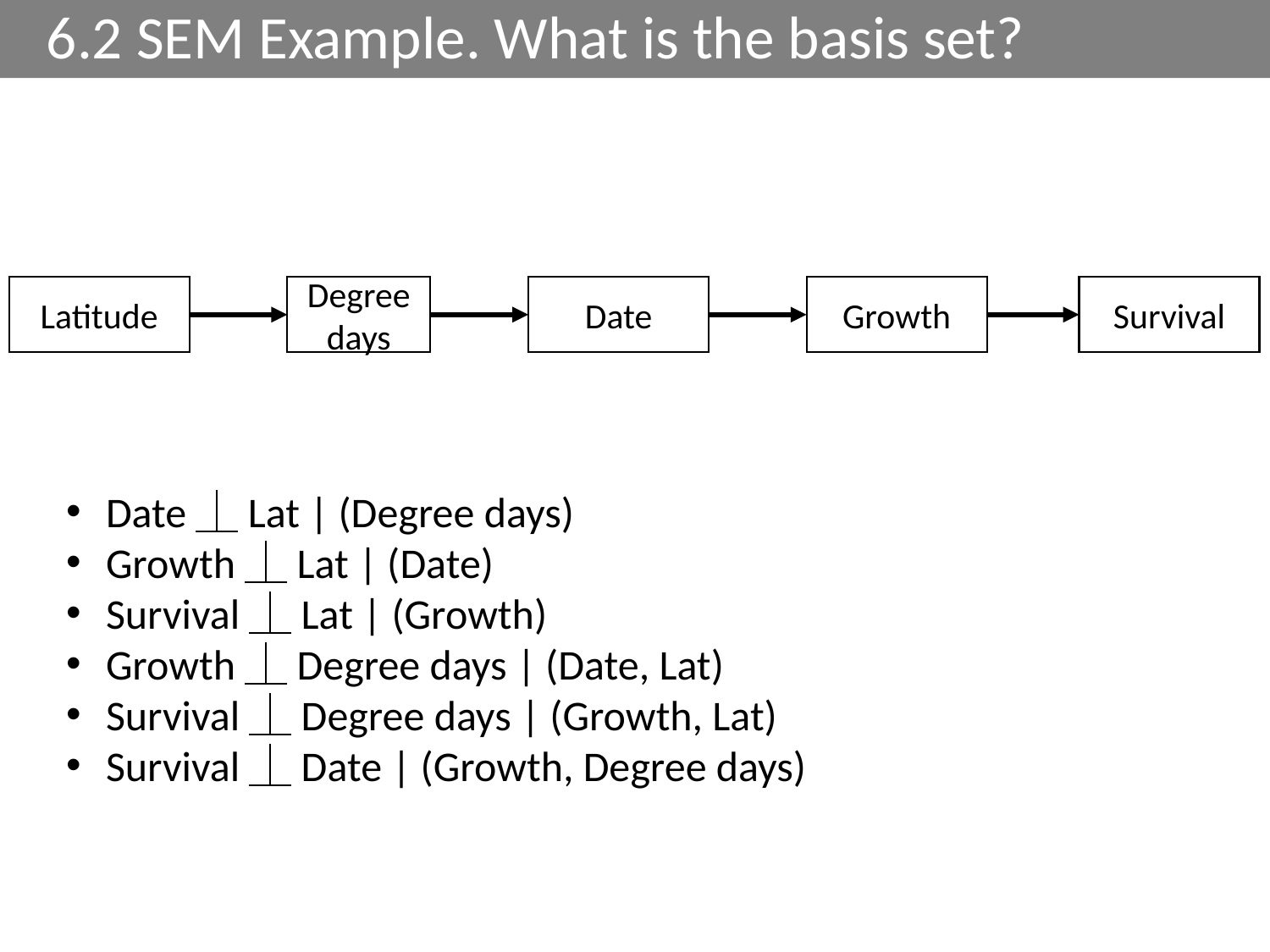

# 6.2 SEM Example. What is the basis set?
Latitude
Degree days
Date
Growth
Survival
Date ⏊ Lat | (Degree days)
Growth ⏊ Lat | (Date)
Survival ⏊ Lat | (Growth)
Growth ⏊ Degree days | (Date, Lat)
Survival ⏊ Degree days | (Growth, Lat)
Survival ⏊ Date | (Growth, Degree days)